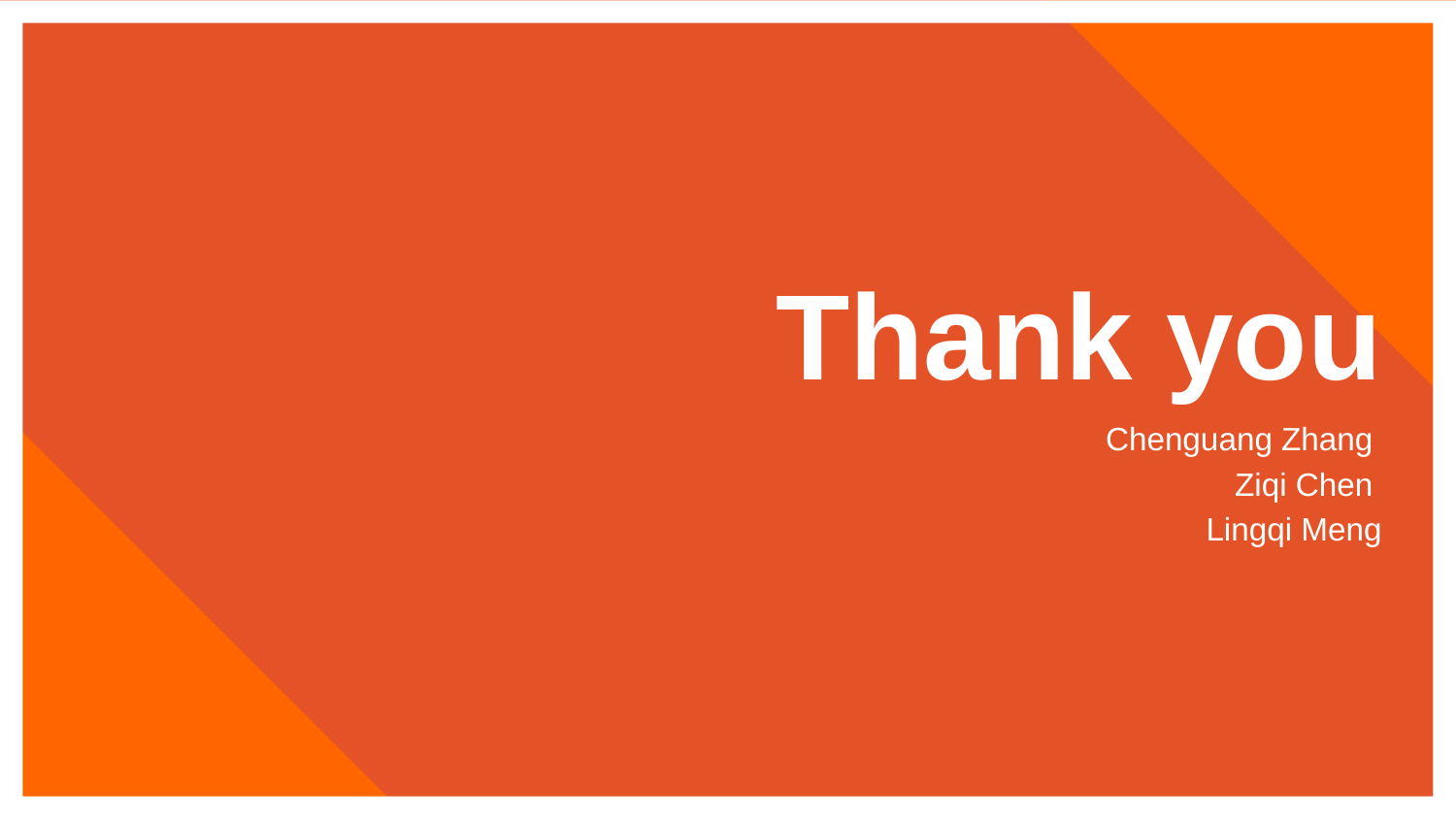

# Thank you
Chenguang Zhang
Ziqi Chen
Lingqi Meng